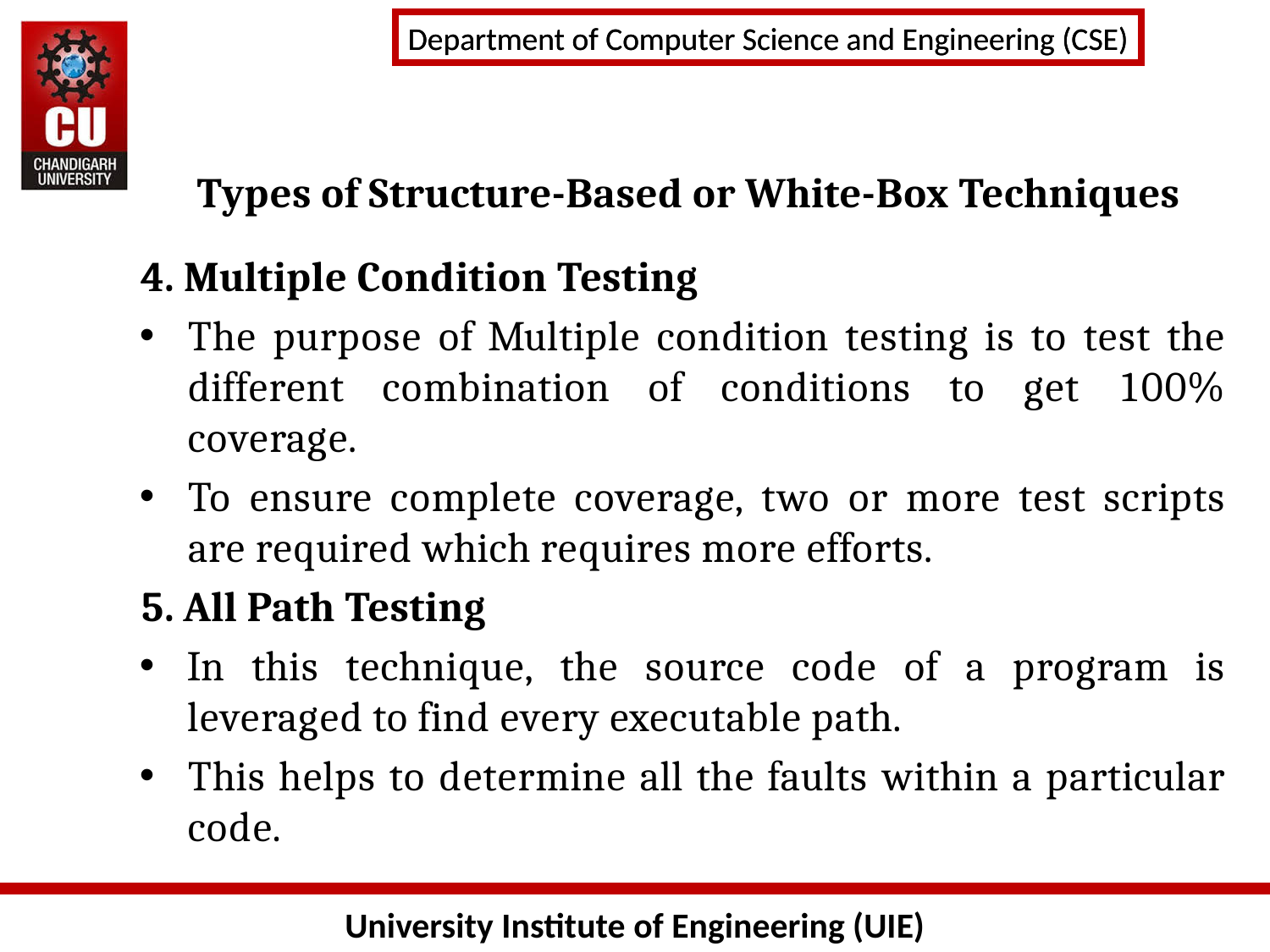

# Types of Structure-Based or White-Box Techniques
4. Multiple Condition Testing
The purpose of Multiple condition testing is to test the different combination of conditions to get 100% coverage.
To ensure complete coverage, two or more test scripts are required which requires more efforts.
5. All Path Testing
In this technique, the source code of a program is leveraged to find every executable path.
This helps to determine all the faults within a particular code.